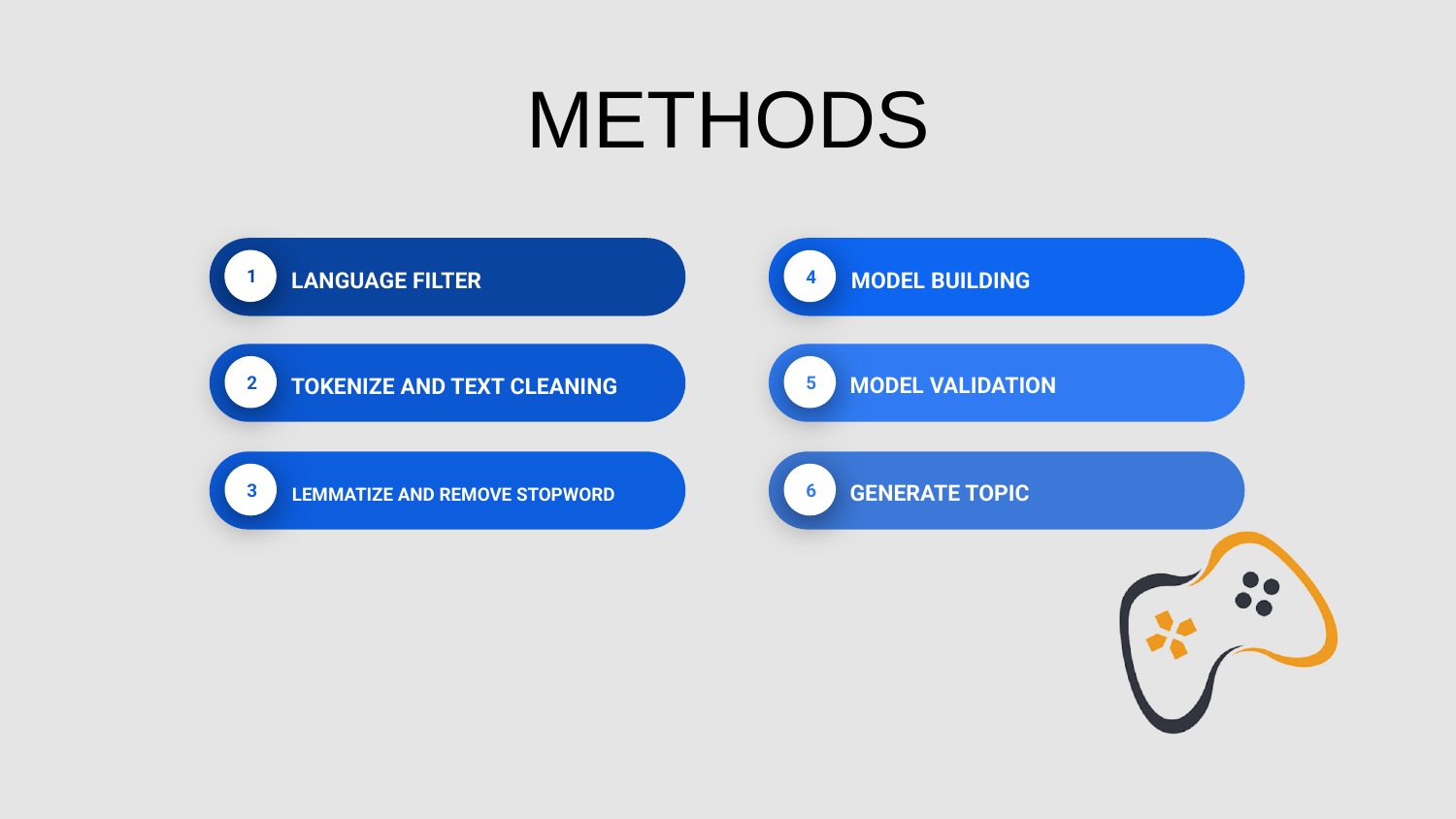

# METHODS

MODEL BUILDING
4

LANGUAGE FILTER
1

MODEL VALIDATION
5

TOKENIZE AND TEXT CLEANING
2

LEMMATIZE AND REMOVE STOPWORD
3

GENERATE TOPIC
6